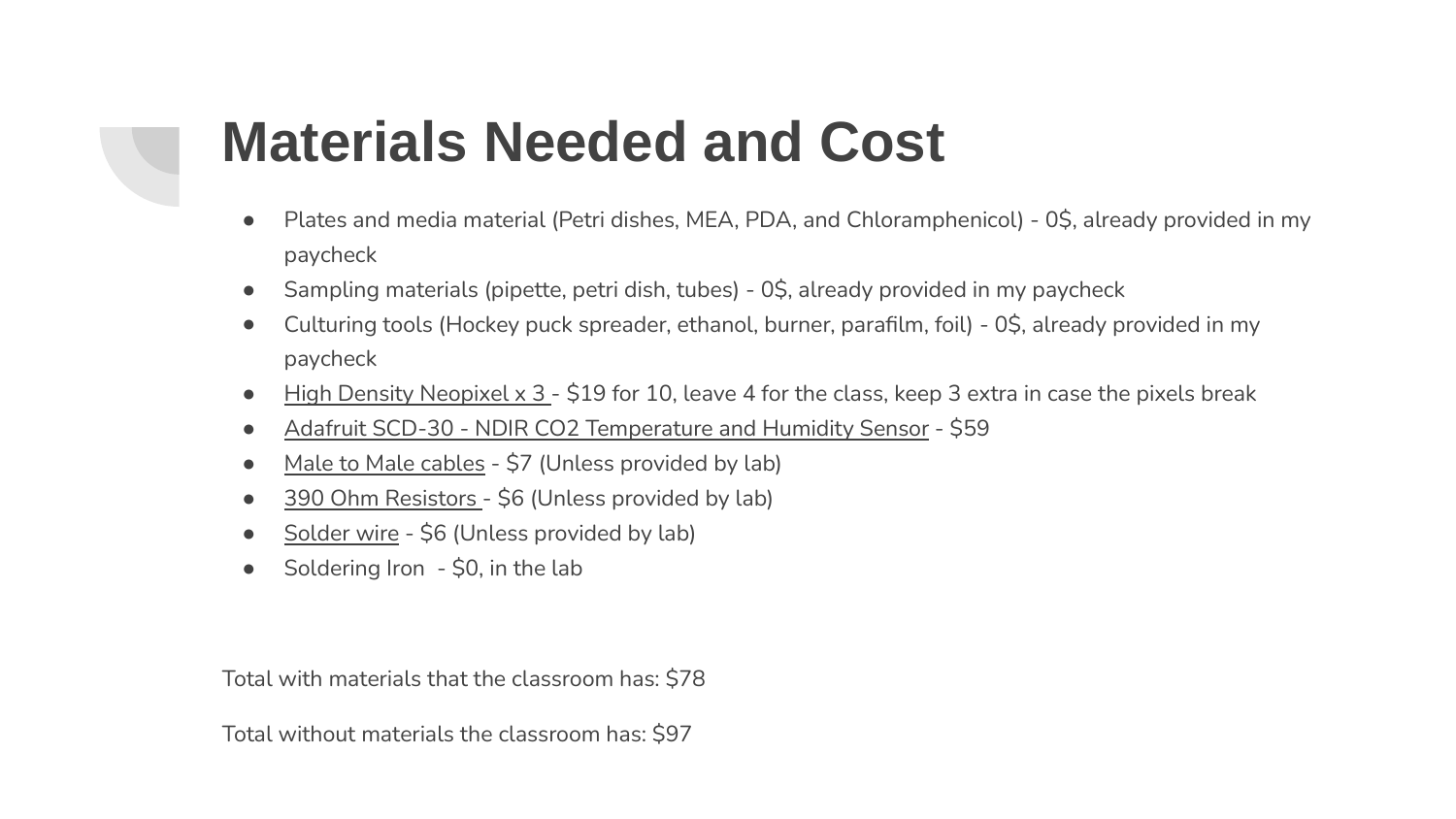

# Materials Needed and Cost
Plates and media material (Petri dishes, MEA, PDA, and Chloramphenicol) - 0$, already provided in my paycheck
Sampling materials (pipette, petri dish, tubes) - 0$, already provided in my paycheck
Culturing tools (Hockey puck spreader, ethanol, burner, parafilm, foil) - 0$, already provided in my paycheck
High Density Neopixel x 3 - $19 for 10, leave 4 for the class, keep 3 extra in case the pixels break
Adafruit SCD-30 - NDIR CO2 Temperature and Humidity Sensor - $59
Male to Male cables - $7 (Unless provided by lab)
390 Ohm Resistors - $6 (Unless provided by lab)
Solder wire - $6 (Unless provided by lab)
Soldering Iron  - $0, in the lab

Total with materials that the classroom has: $78
Total without materials the classroom has: $97